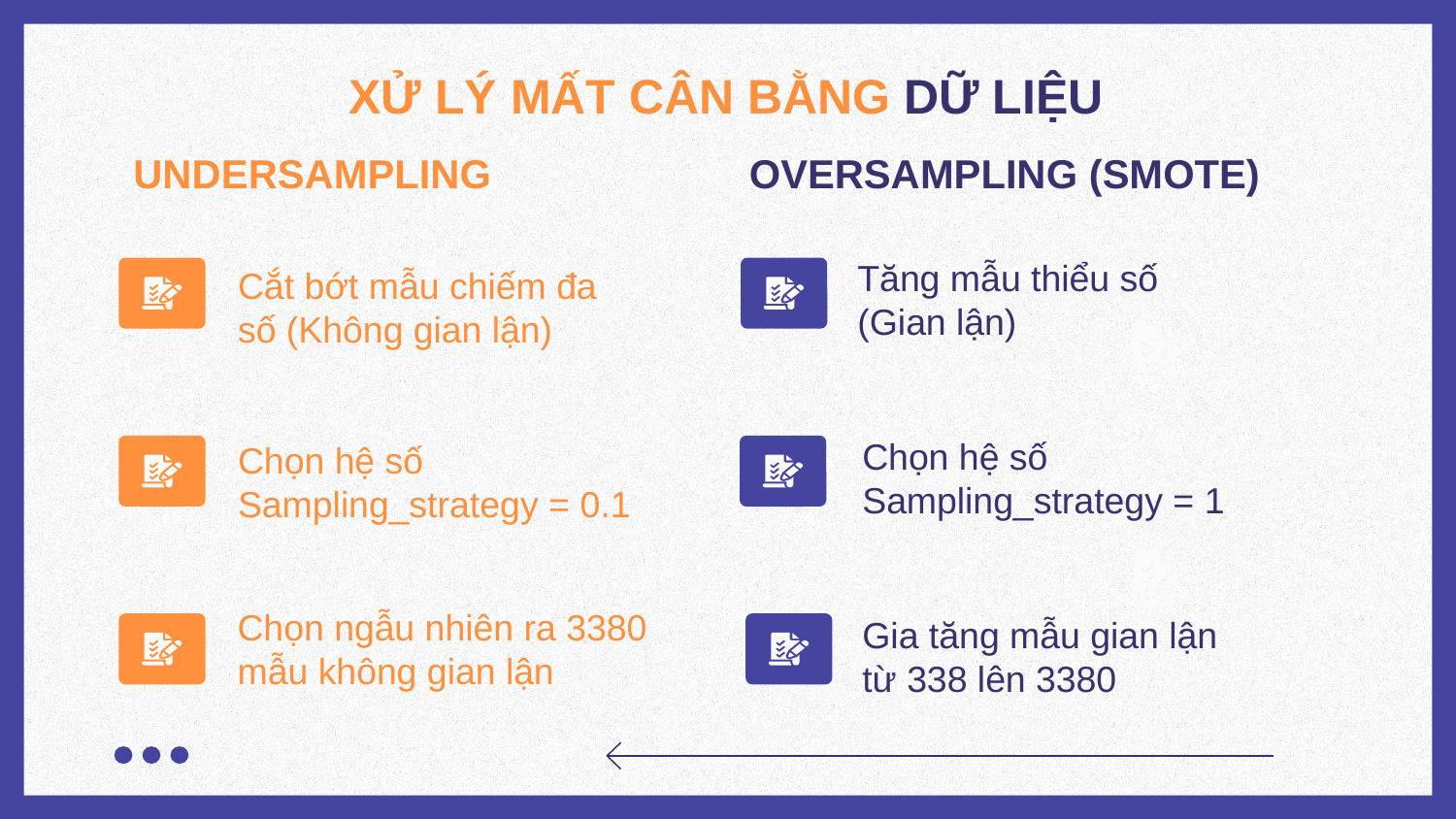

XỬ LÝ MẤT CÂN BẰNG DỮ LIỆU
UNDERSAMPLING
OVERSAMPLING (SMOTE)
Tăng mẫu thiểu số
(Gian lận)
Cắt bớt mẫu chiếm đa số (Không gian lận)

Chọn hệ số Sampling_strategy = 0.1
Chọn hệ số Sampling_strategy = 1

Chọn ngẫu nhiên ra 3380 mẫu không gian lận
Gia tăng mẫu gian lận
từ 338 lên 3380